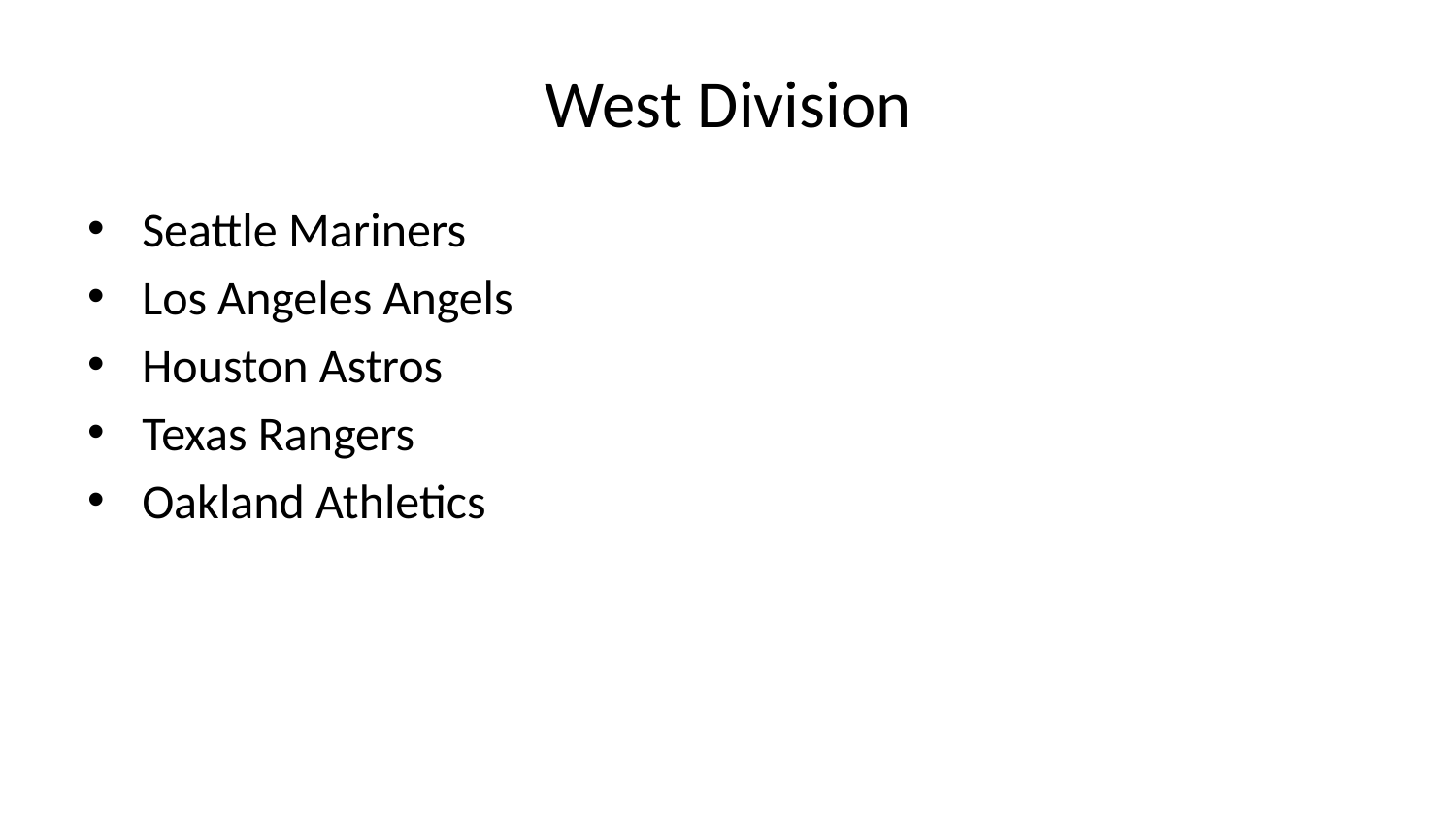

# West Division
Seattle Mariners
Los Angeles Angels
Houston Astros
Texas Rangers
Oakland Athletics